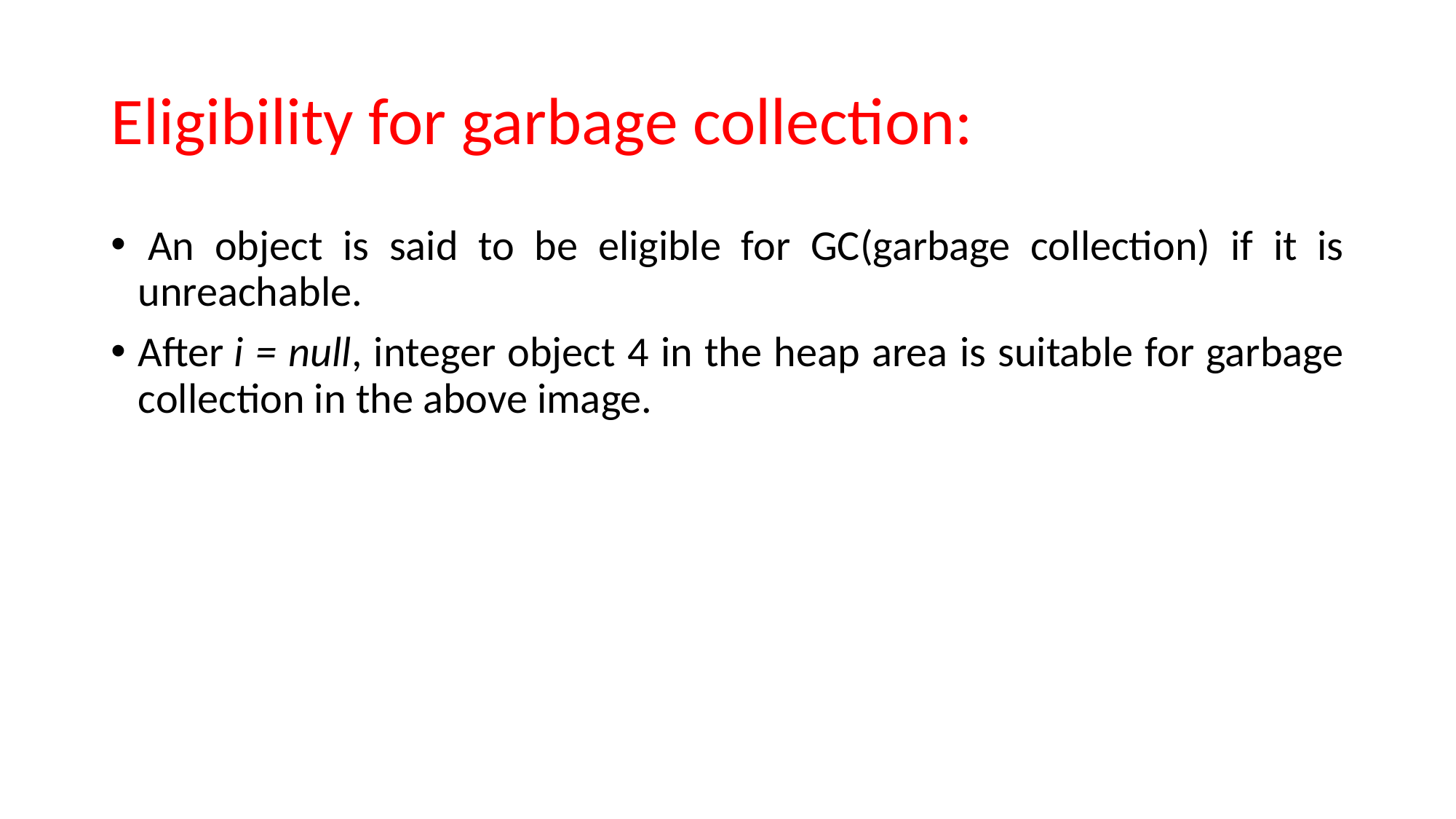

# Eligibility for garbage collection:
 An object is said to be eligible for GC(garbage collection) if it is unreachable.
After i = null, integer object 4 in the heap area is suitable for garbage collection in the above image.